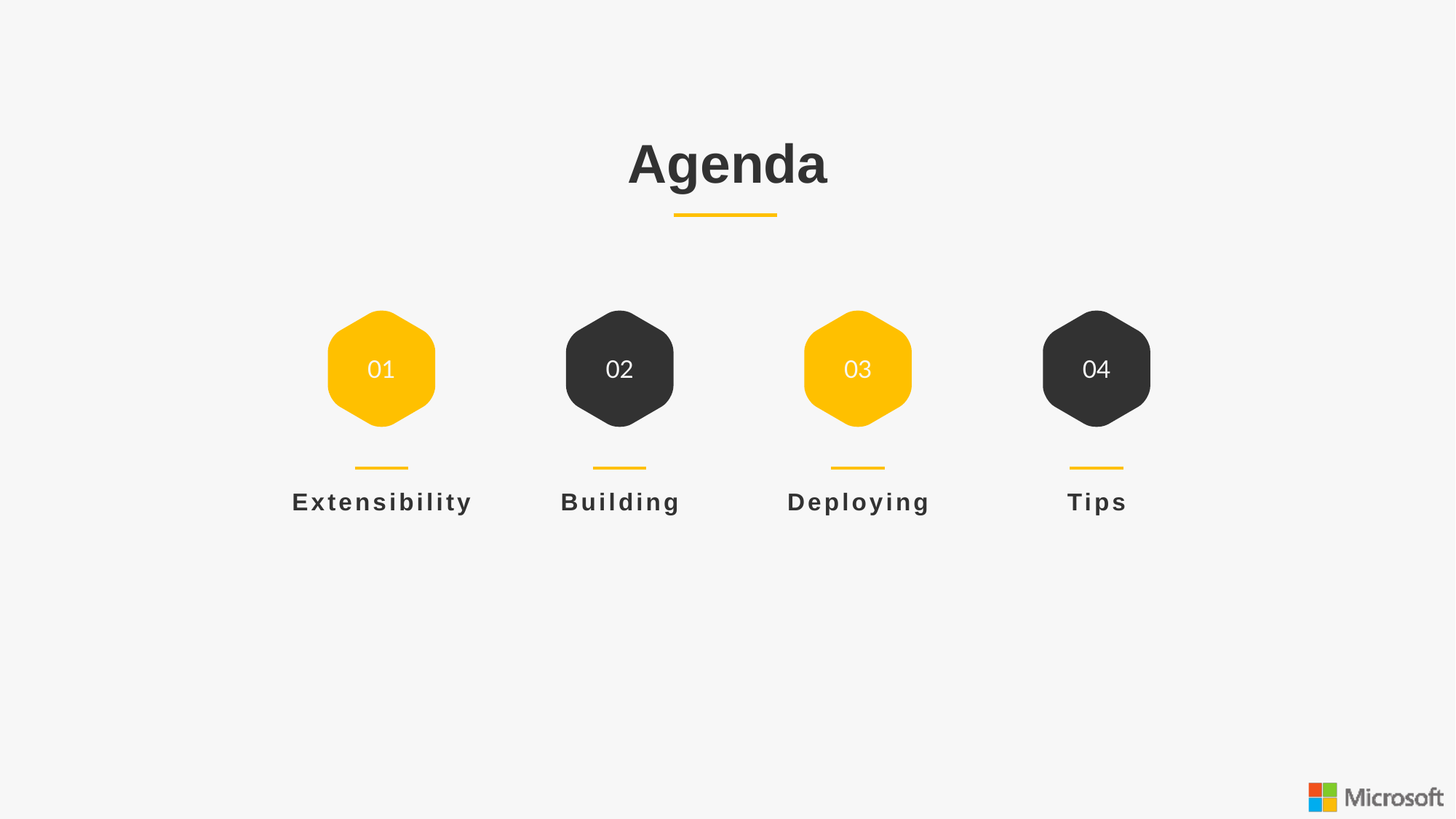

Agenda
01
02
03
04
Extensibility
Building
Deploying
Tips